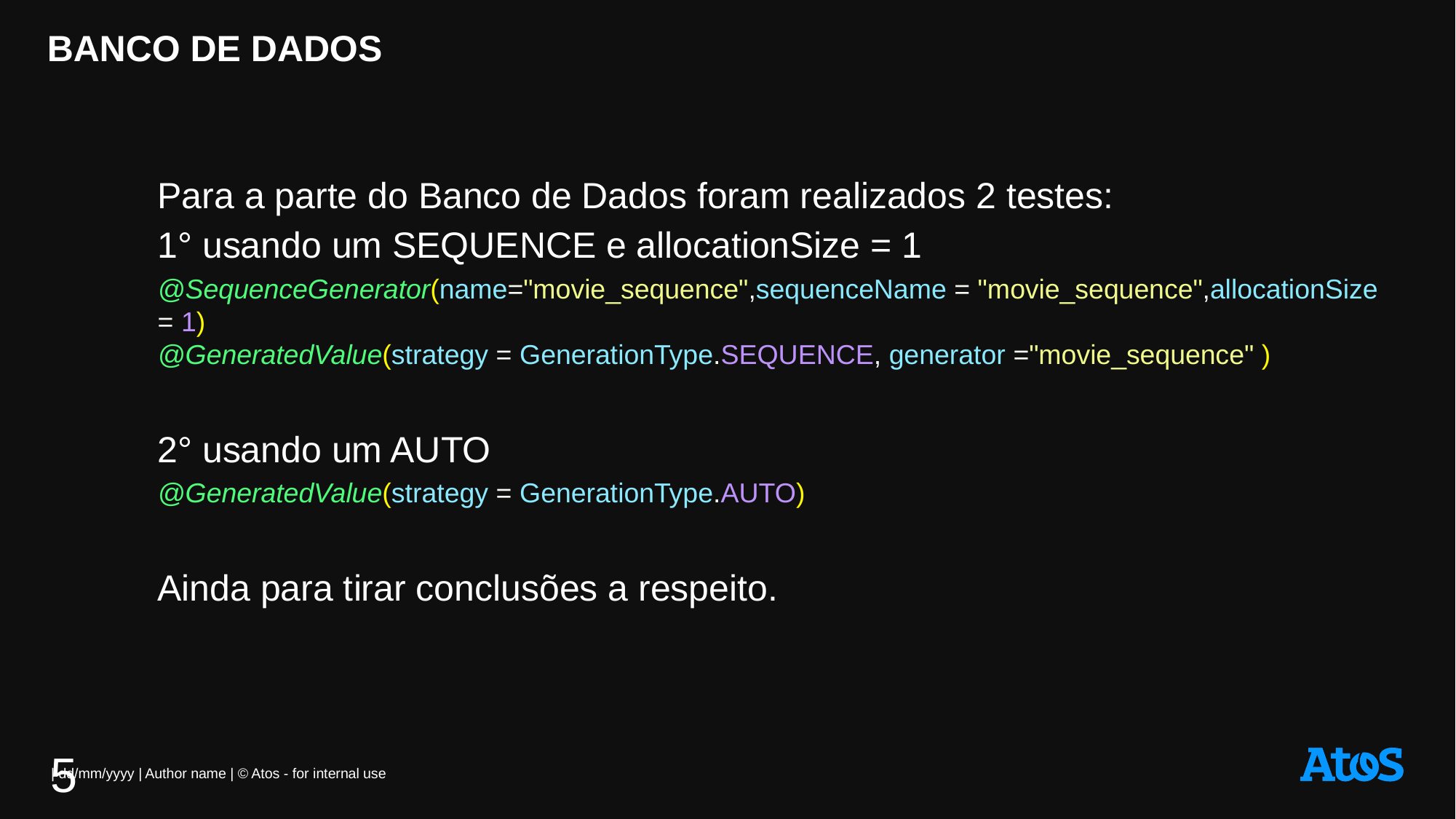

# BANCO DE DADOS
Para a parte do Banco de Dados foram realizados 2 testes:
1° usando um SEQUENCE e allocationSize = 1
@SequenceGenerator(name="movie_sequence",sequenceName = "movie_sequence",allocationSize = 1)
@GeneratedValue(strategy = GenerationType.SEQUENCE, generator ="movie_sequence" )

2° usando um AUTO
@GeneratedValue(strategy = GenerationType.AUTO)

Ainda para tirar conclusões a respeito.
5